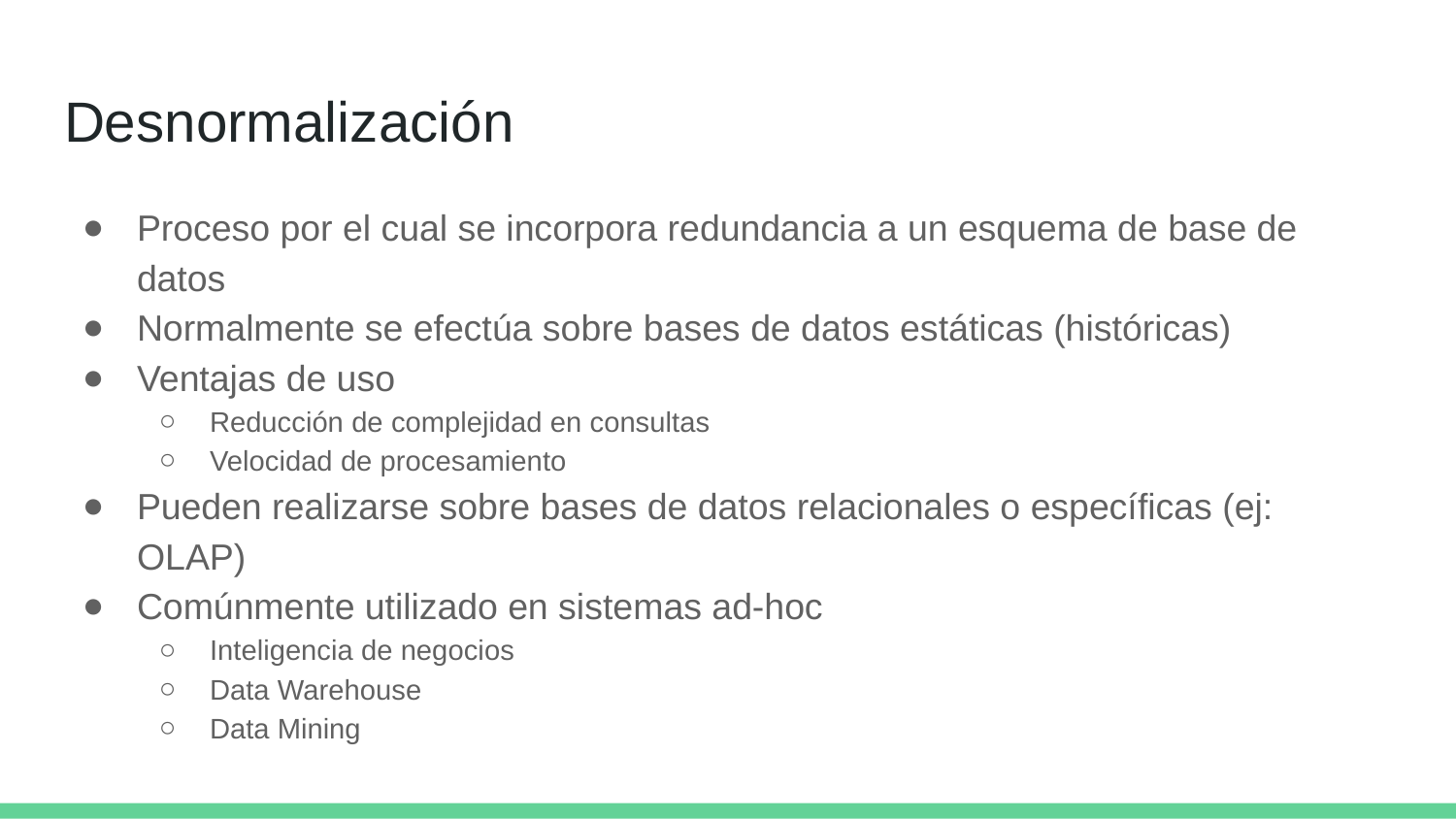

# Desnormalización
Proceso por el cual se incorpora redundancia a un esquema de base de datos
Normalmente se efectúa sobre bases de datos estáticas (históricas)
Ventajas de uso
Reducción de complejidad en consultas
Velocidad de procesamiento
Pueden realizarse sobre bases de datos relacionales o específicas (ej: OLAP)
Comúnmente utilizado en sistemas ad-hoc
Inteligencia de negocios
Data Warehouse
Data Mining